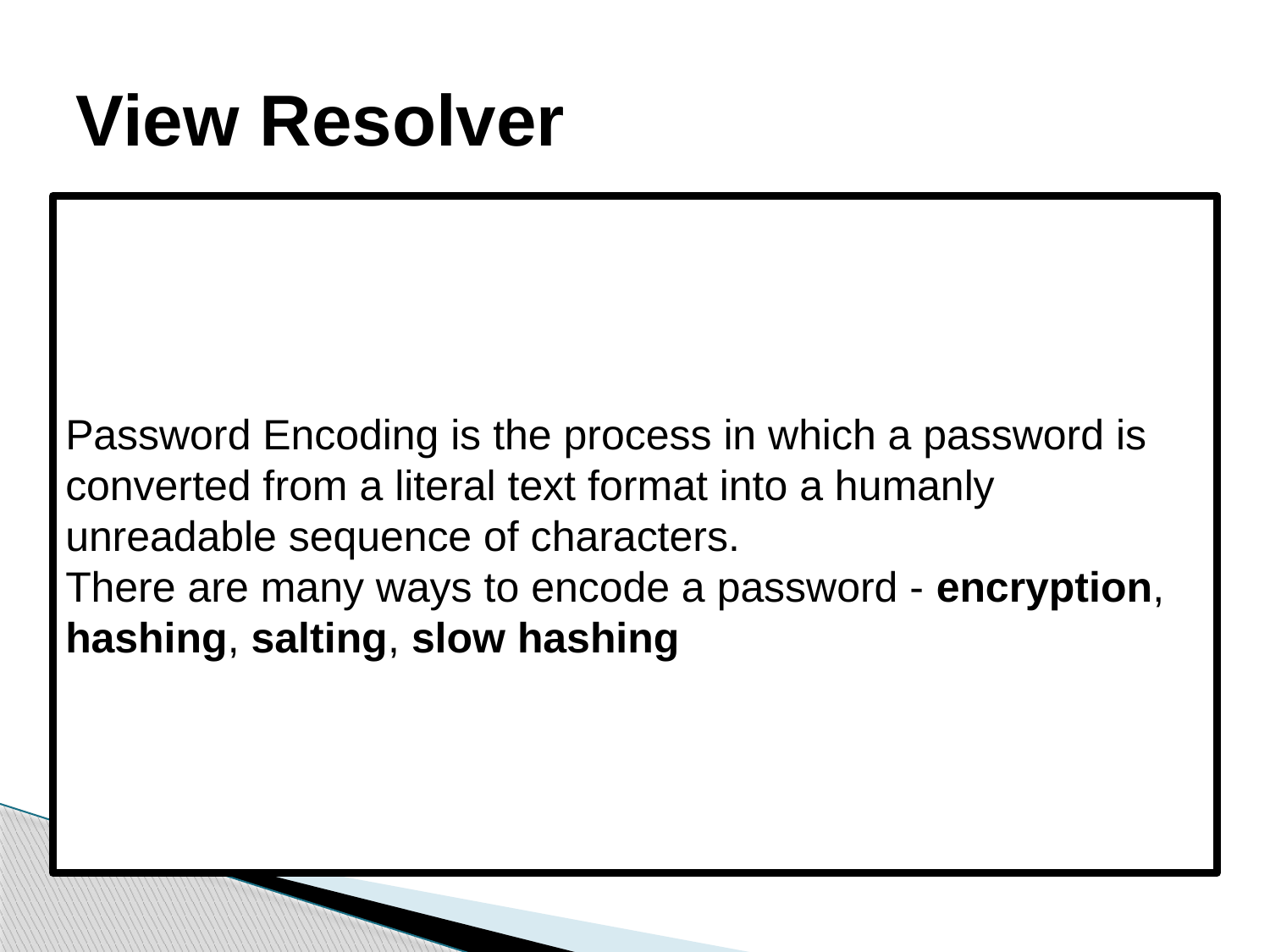

# View Resolver
Password Encoding is the process in which a password is converted from a literal text format into a humanly unreadable sequence of characters.
There are many ways to encode a password - encryption, hashing, salting, slow hashing